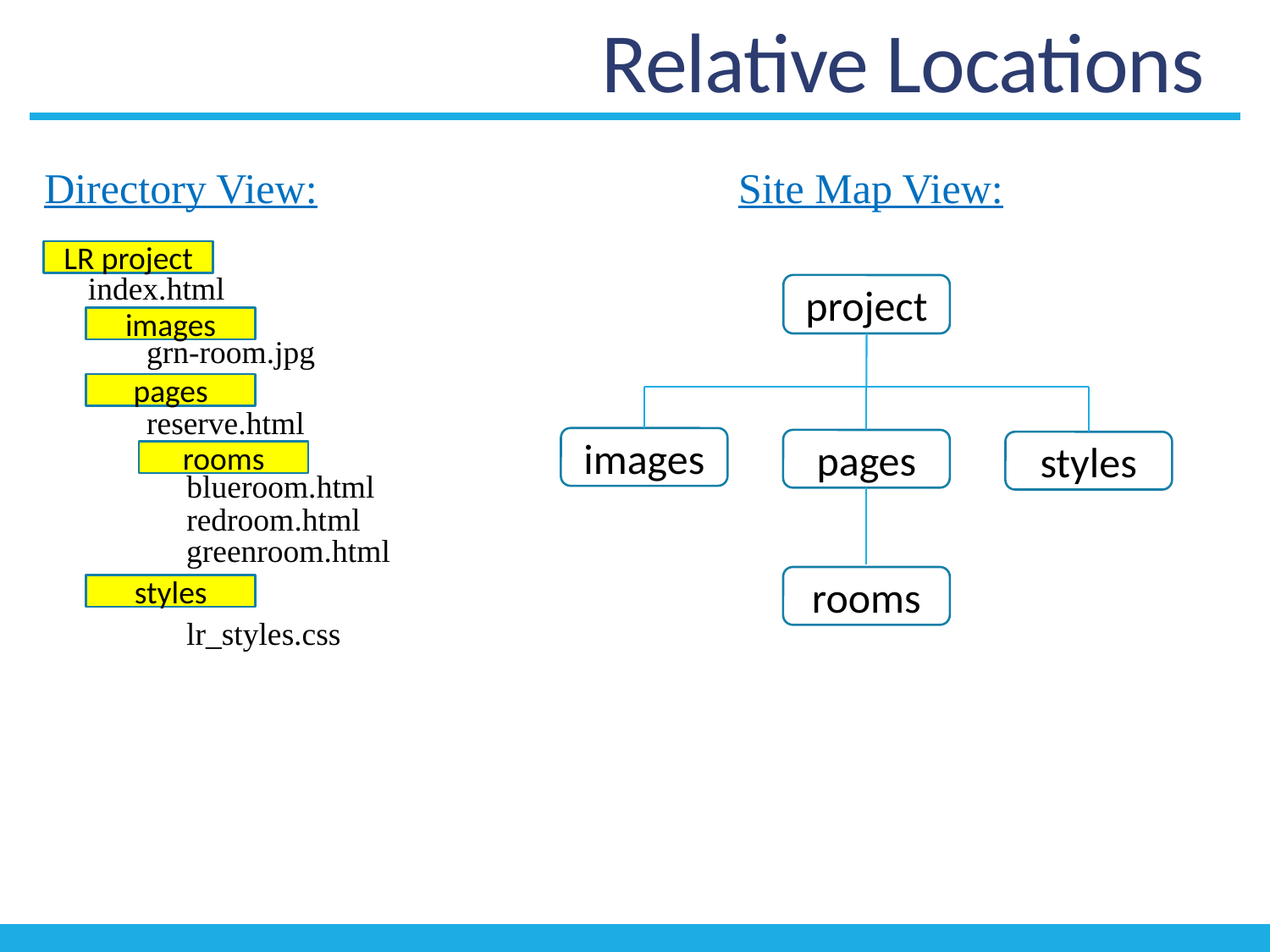

# Relative Locations
Directory View:
Site Map View:
LR project
index.html
project
images
grn-room.jpg
pages
reserve.html
images
pages
styles
rooms
blueroom.html
redroom.html
greenroom.html
rooms
styles
lr_styles.css